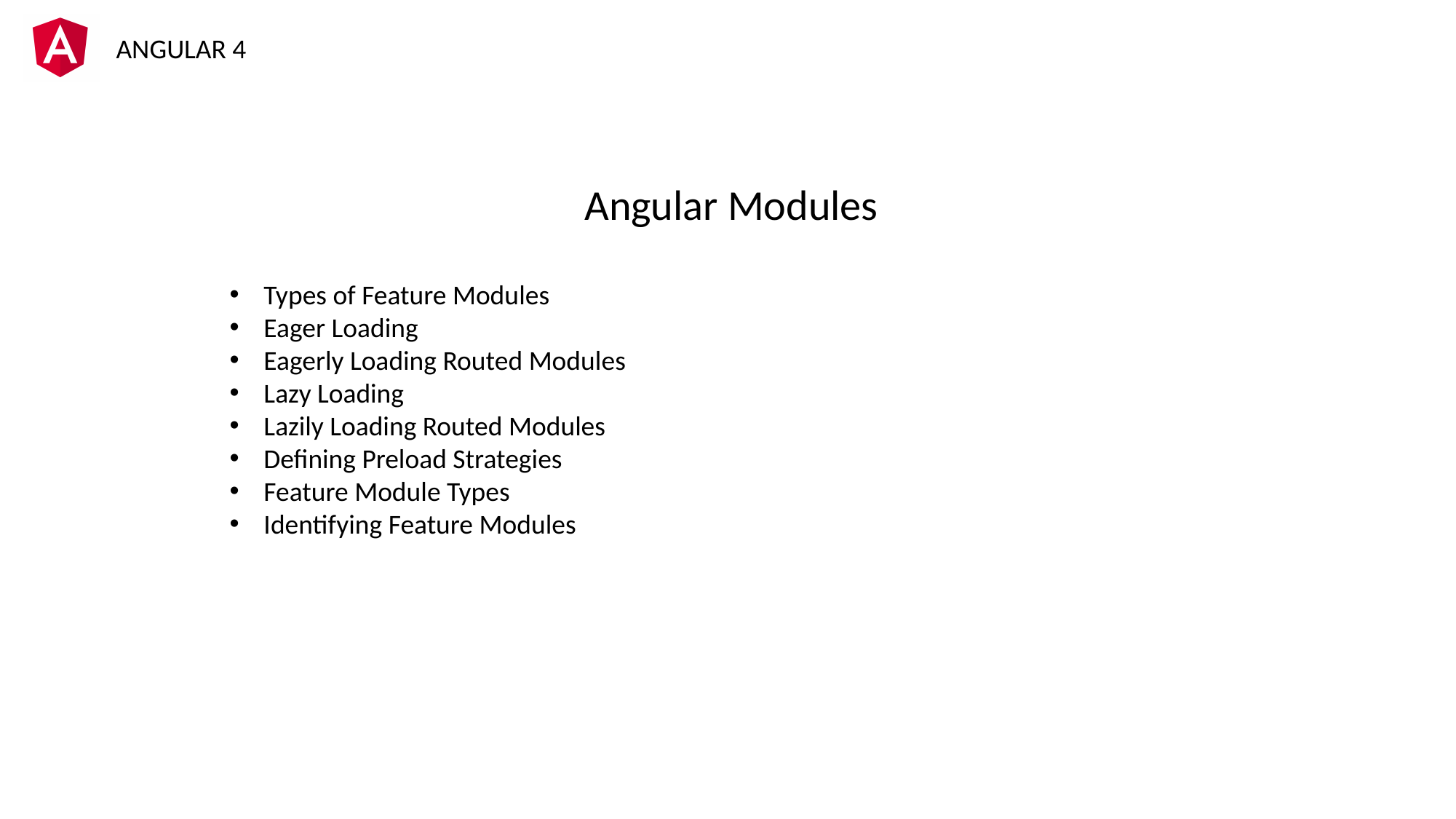

Angular Modules
Types of Feature Modules
Eager Loading
Eagerly Loading Routed Modules
Lazy Loading
Lazily Loading Routed Modules
Defining Preload Strategies
Feature Module Types
Identifying Feature Modules